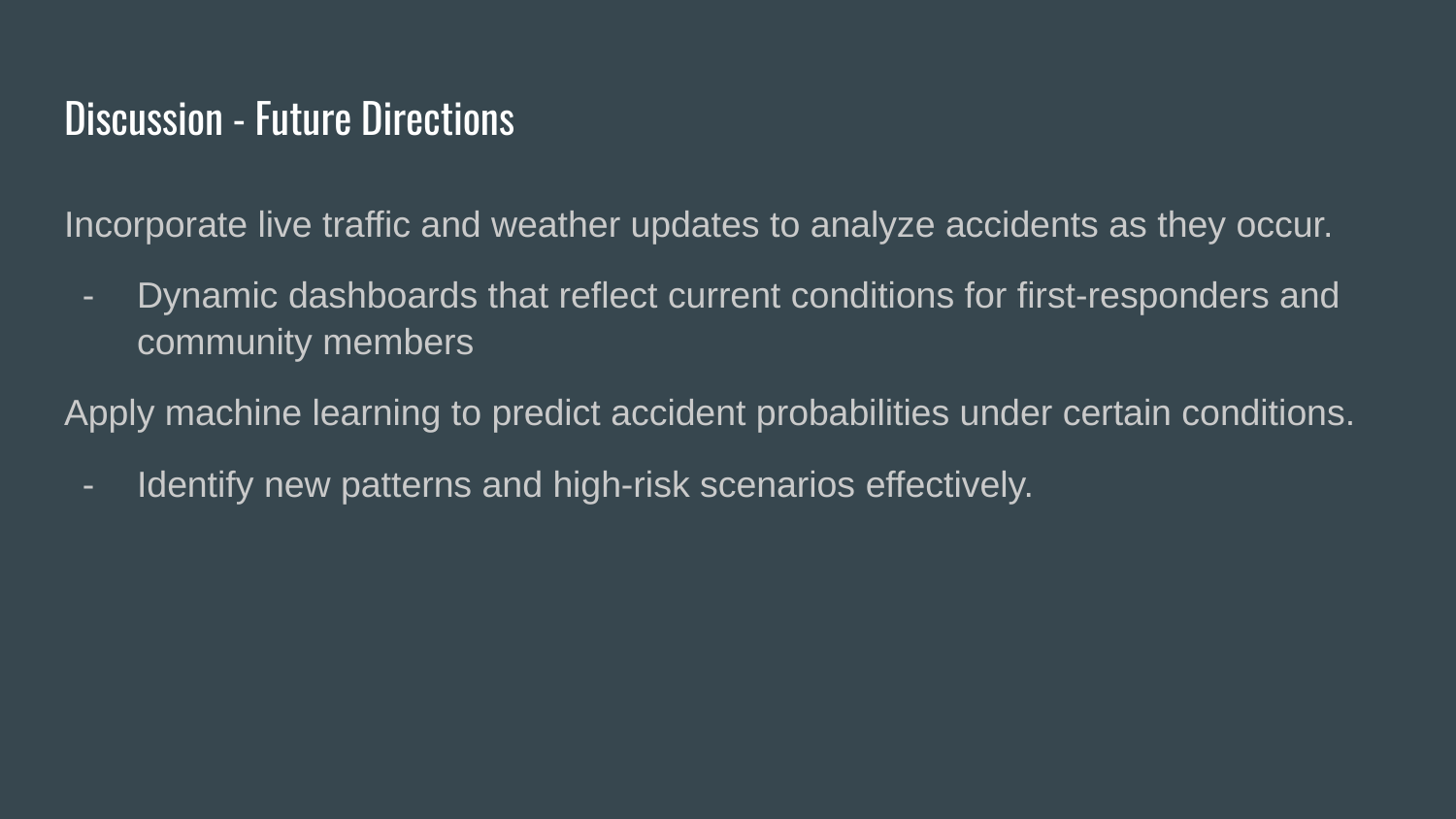

# Discussion - Future Directions
Incorporate live traffic and weather updates to analyze accidents as they occur.
Dynamic dashboards that reflect current conditions for first-responders and community members
Apply machine learning to predict accident probabilities under certain conditions.
Identify new patterns and high-risk scenarios effectively.